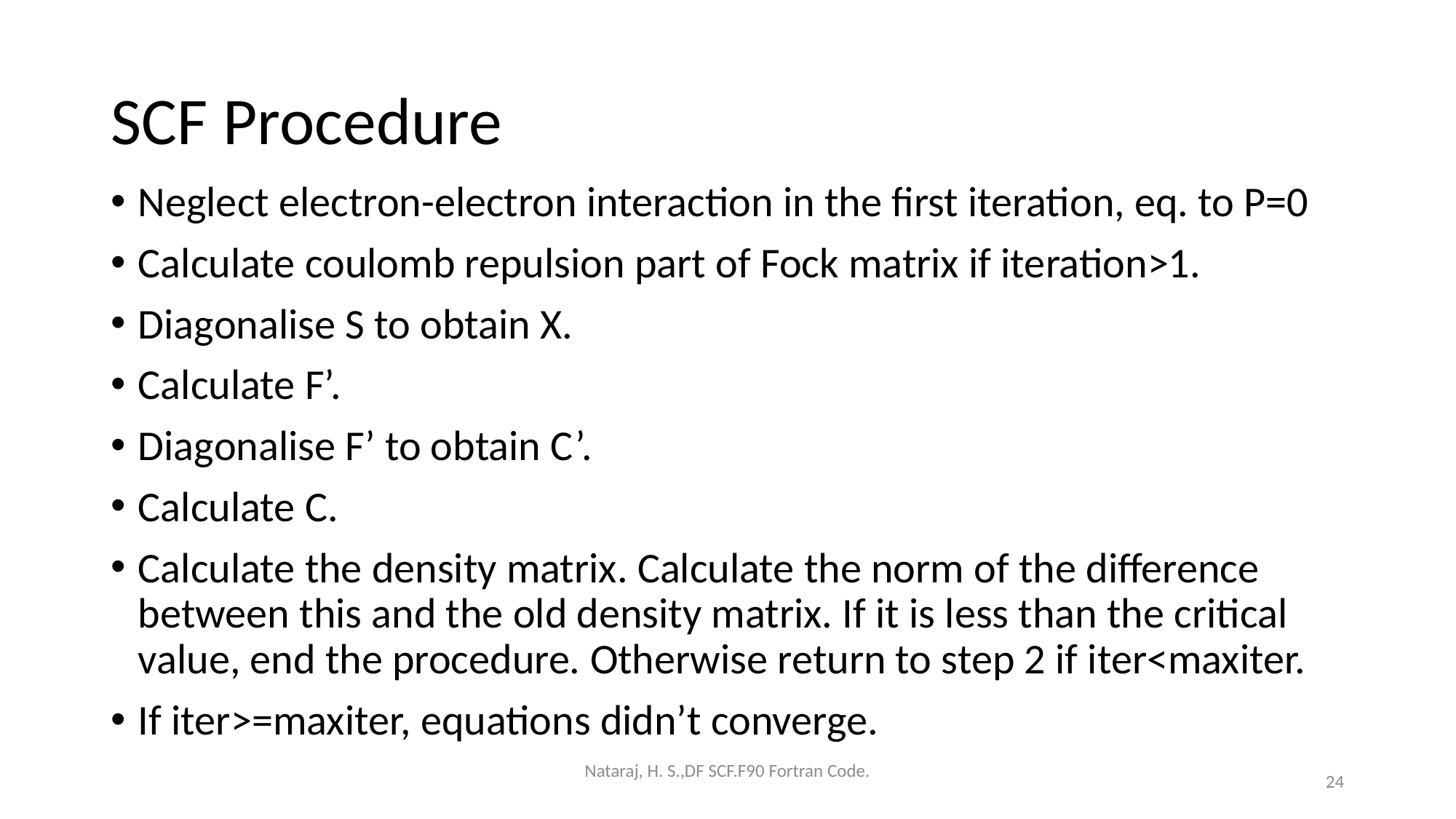

# SCF Procedure
Neglect electron-electron interaction in the first iteration, eq. to P=0
Calculate coulomb repulsion part of Fock matrix if iteration>1.
Diagonalise S to obtain X.
Calculate F’.
Diagonalise F’ to obtain C’.
Calculate C.
Calculate the density matrix. Calculate the norm of the difference between this and the old density matrix. If it is less than the critical value, end the procedure. Otherwise return to step 2 if iter<maxiter.
If iter>=maxiter, equations didn’t converge.

Nataraj, H. S.,DF SCF.F90 Fortran Code.

24